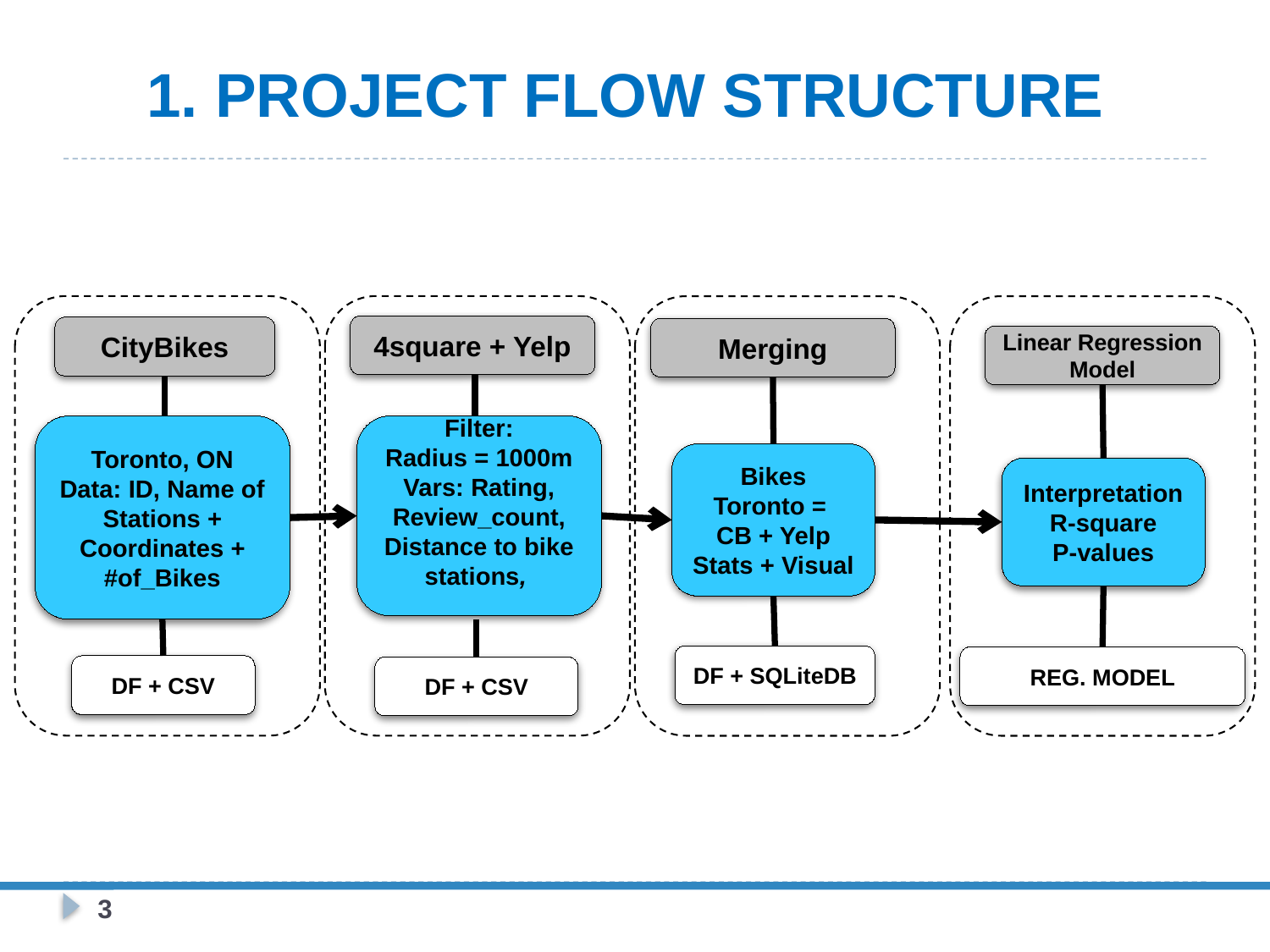

# 1. PROJECT FLOW STRUCTURE

4square + Yelp
CityBikes
Merging
Linear Regression Model
Toronto, ON
Data: ID, Name of Stations + Coordinates + #of_Bikes
Filter:
Radius = 1000m Vars: Rating, Review_count, Distance to bike stations,

Bikes Toronto =
CB + Yelp
Stats + Visual
Interpretation R-square
P-values
DF + SQLiteDB
REG. MODEL
DF + CSV
DF + CSV

3